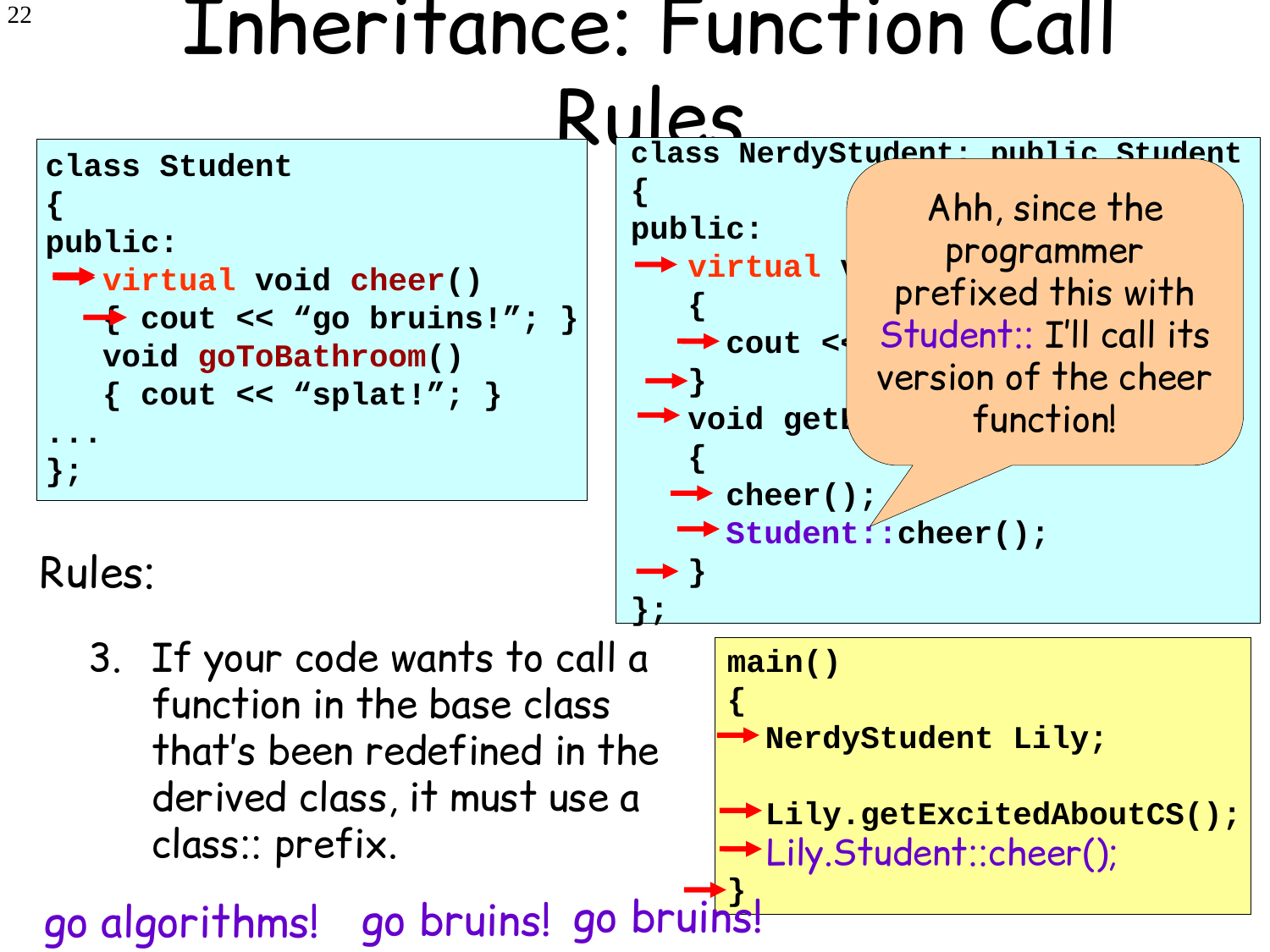

# Inheritance: Function Call Rules
22
class NerdyStudent: public Student
{
public:
   virtual void cheer()
   {
     cout << “go algorithms!”;
   }
   void getExcitedAboutCS()
   {
     cheer();
     Student::cheer();
   }
};

class Student
{
public:
   virtual void cheer()
   { cout << “go bruins!”; }
   void goToBathroom()
   { cout << “splat!”; }
...
};

Ahh, since the programmer prefixed this with Student:: I’ll call its version of the cheer function!

Rules:

If your code wants to call a function in the base class that’s been redefined in the derived class, it must use a class:: prefix.
main()
{
  NerdyStudent Lily;

  Lily.getExcitedAboutCS();

}

Lily.Student::cheer();

go bruins!
go bruins!
go algorithms!